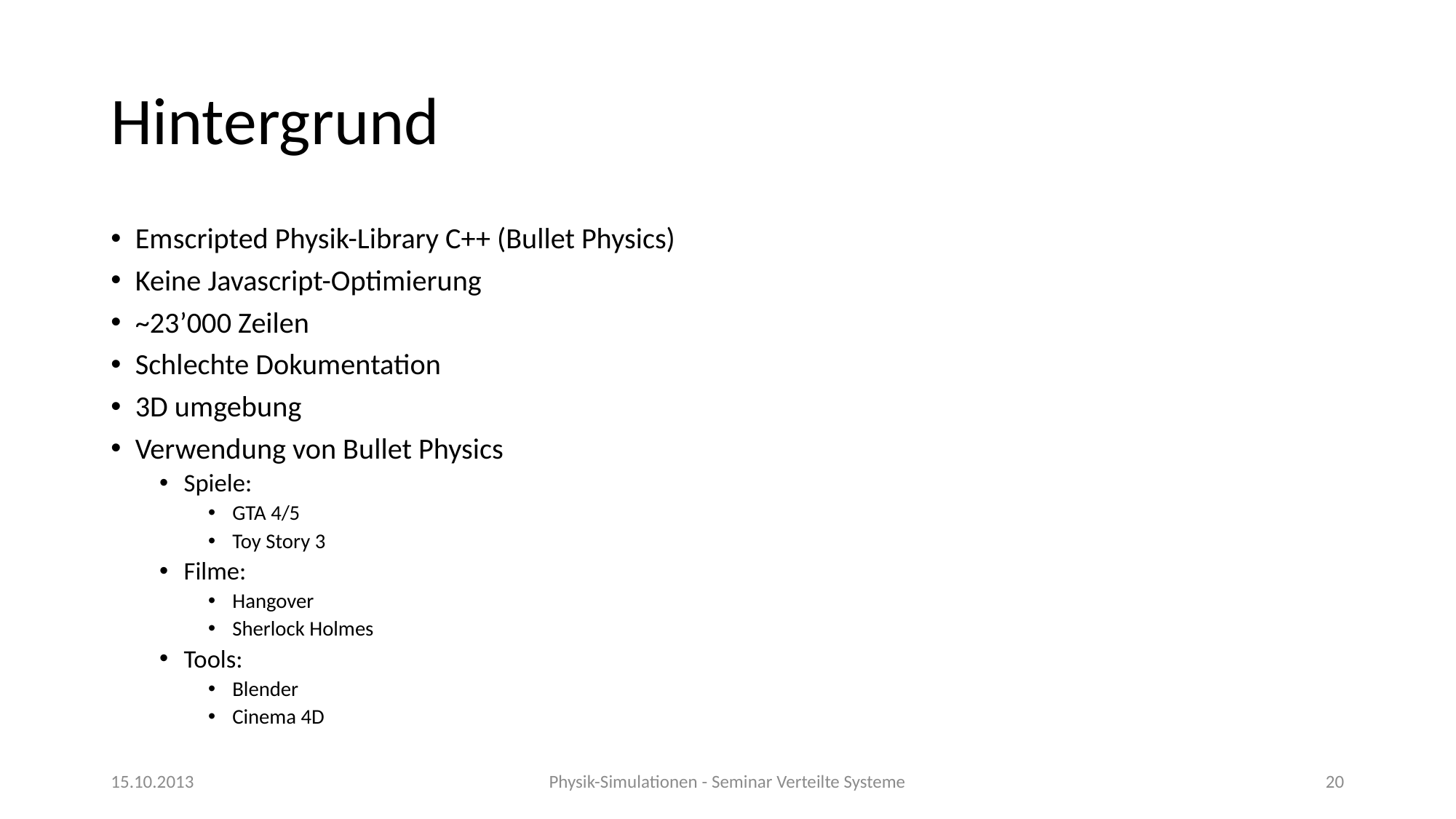

# Hintergrund
Emscripted Physik-Library C++ (Bullet Physics)
Keine Javascript-Optimierung
~23’000 Zeilen
Schlechte Dokumentation
3D umgebung
Verwendung von Bullet Physics
Spiele:
GTA 4/5
Toy Story 3
Filme:
Hangover
Sherlock Holmes
Tools:
Blender
Cinema 4D
15.10.2013
Physik-Simulationen - Seminar Verteilte Systeme
20